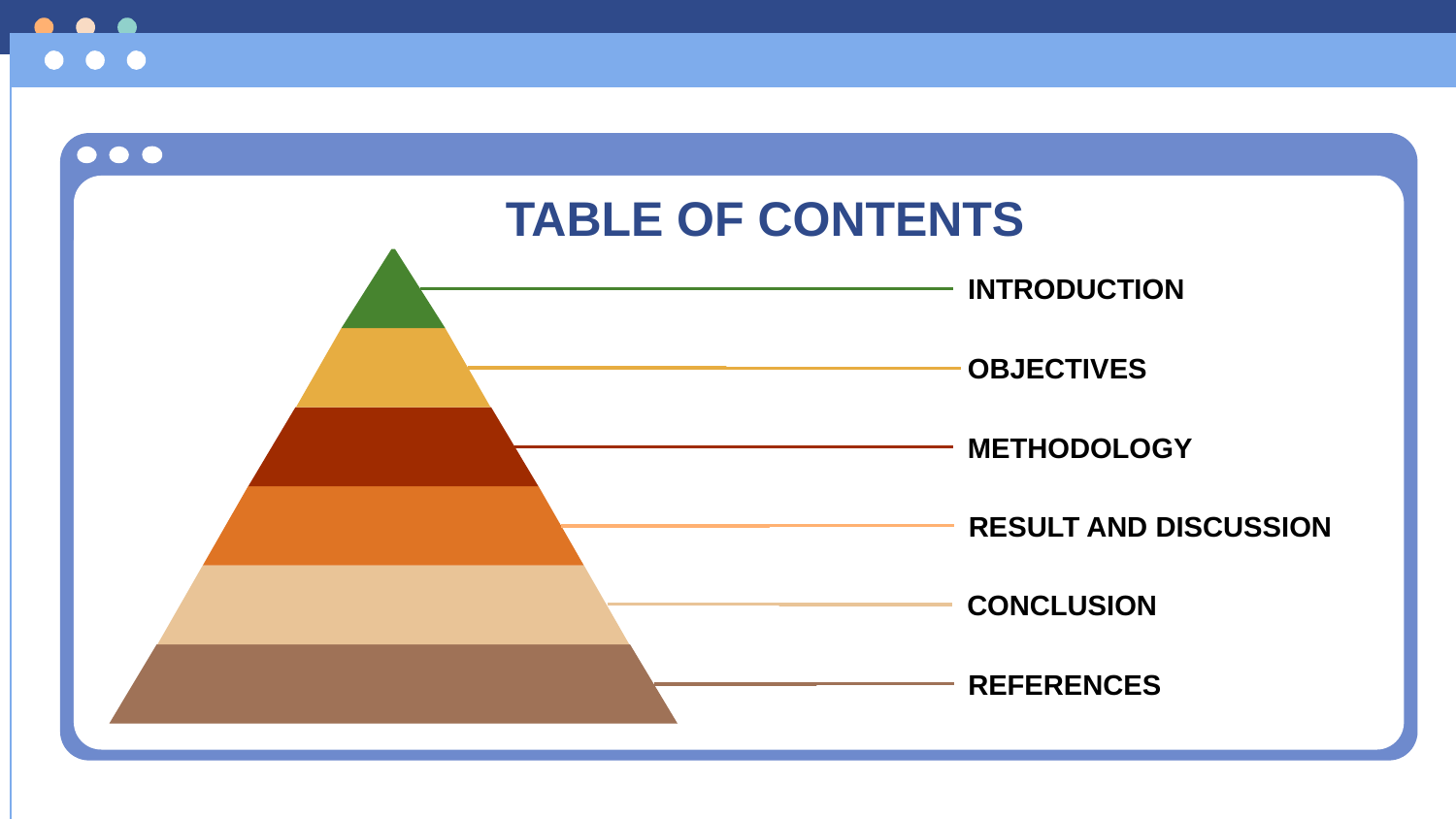

# TABLE OF CONTENTS

INTRODUCTION
OBJECTIVES
METHODOLOGY
RESULT AND DISCUSSION
CONCLUSION
REFERENCES